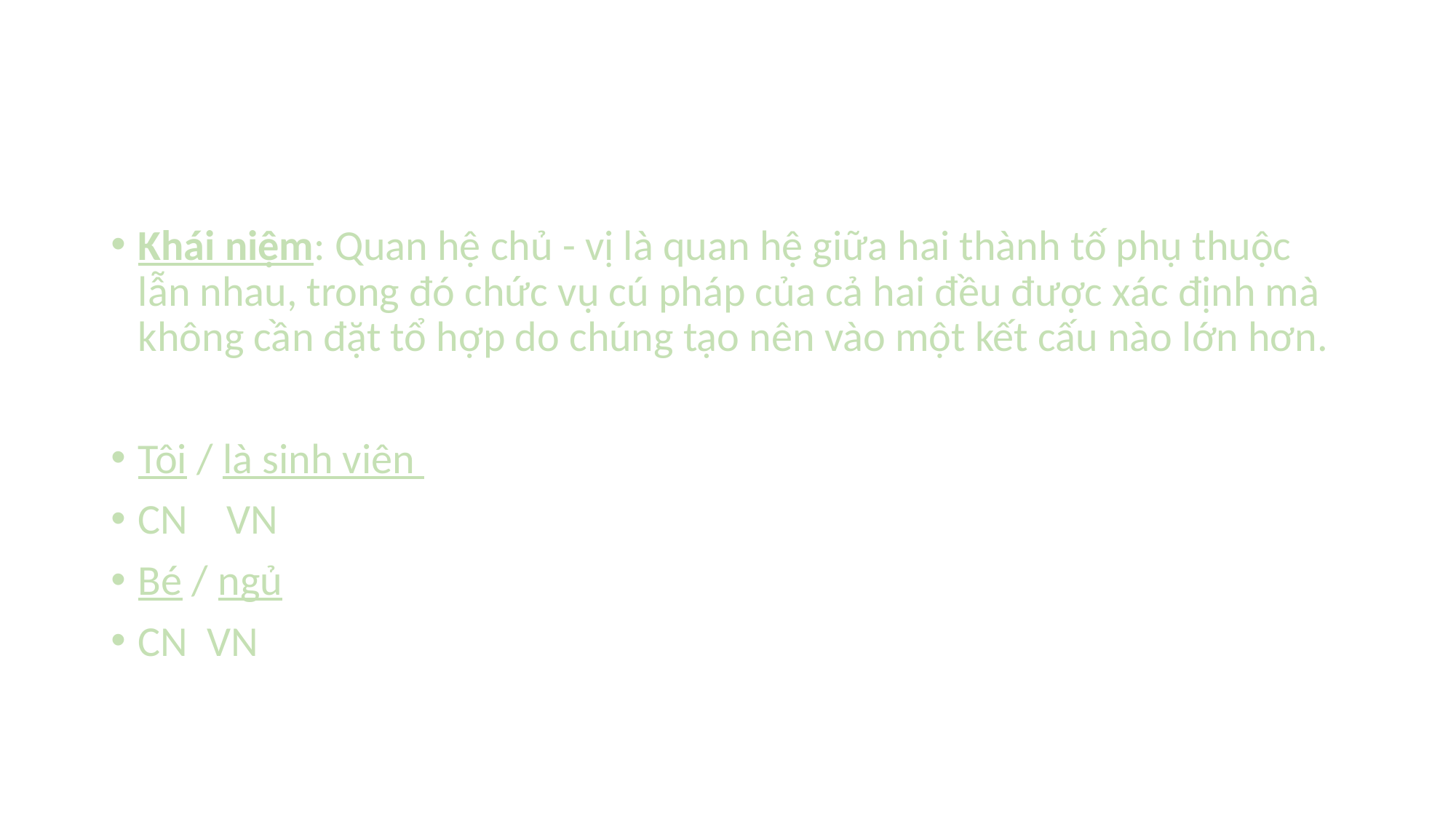

#
Khái niệm: Quan hệ chủ - vị là quan hệ giữa hai thành tố phụ thuộc lẫn nhau, trong đó chức vụ cú pháp của cả hai đều được xác định mà không cần đặt tổ hợp do chúng tạo nên vào một kết cấu nào lớn hơn.

Tôi / là sinh viên
CN    VN
Bé / ngủ
CN  VN